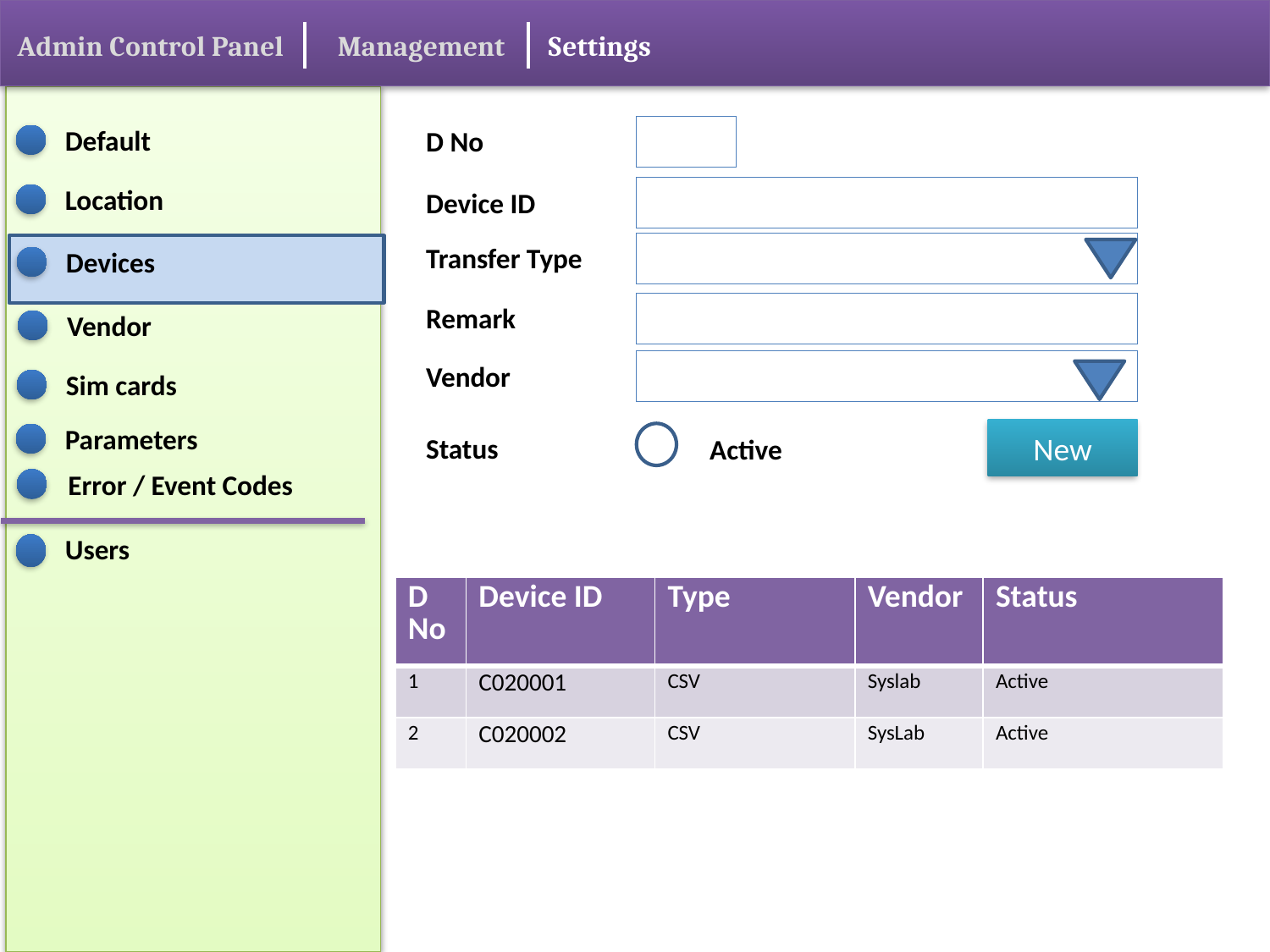

Admin Control Panel
Management
Settings

Default
D No

Location

Device ID

Transfer Type

Devices

Remark
Vendor

Vendor

Sim cards

Parameters
New

Status
Active
Error / Event Codes

Users

| D No | Device ID | Type | Vendor | Status |
| --- | --- | --- | --- | --- |
| 1 | C020001 | CSV | Syslab | Active |
| 2 | C020002 | CSV | SysLab | Active |